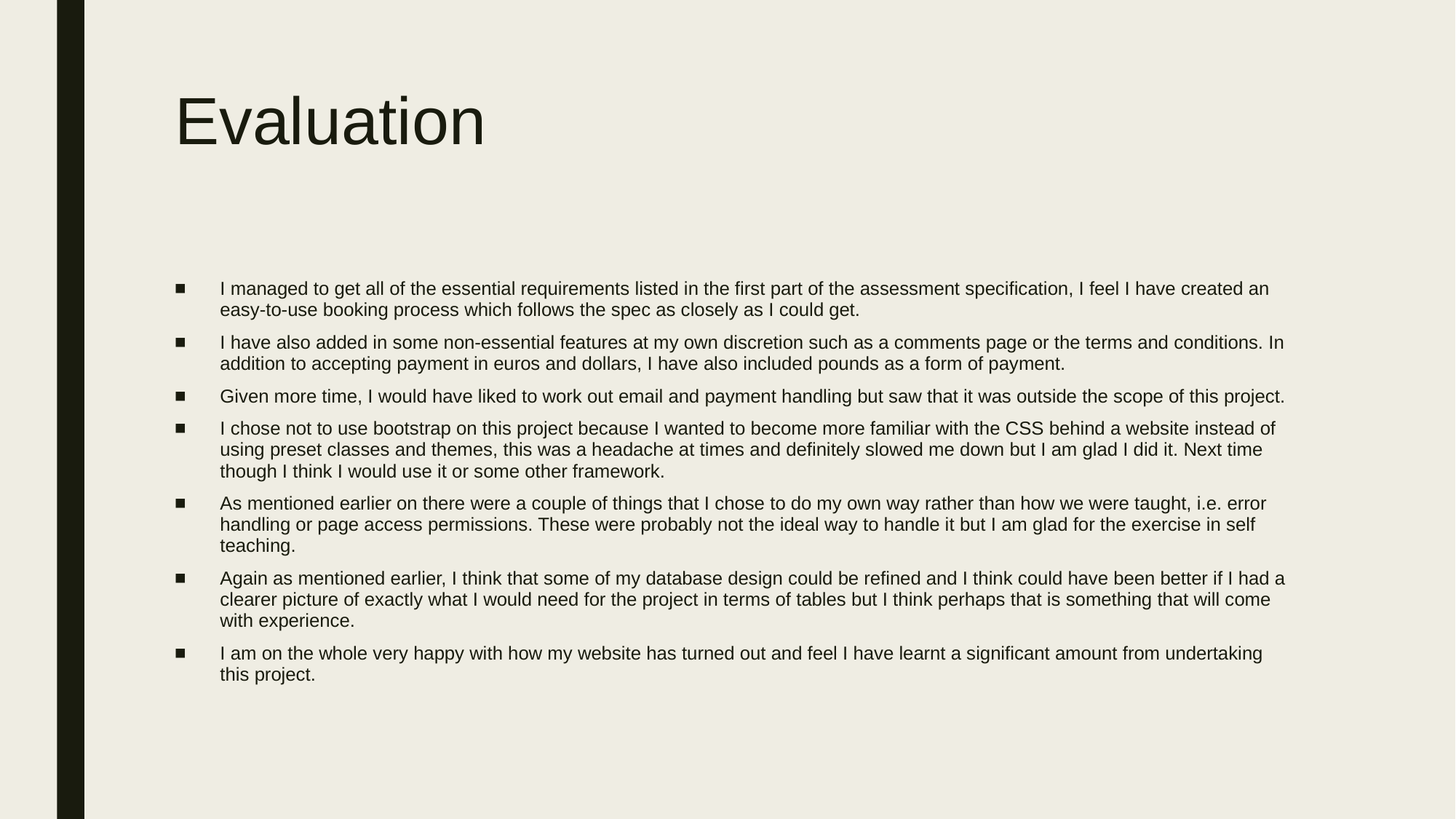

# Evaluation
I managed to get all of the essential requirements listed in the first part of the assessment specification, I feel I have created an easy-to-use booking process which follows the spec as closely as I could get.
I have also added in some non-essential features at my own discretion such as a comments page or the terms and conditions. In addition to accepting payment in euros and dollars, I have also included pounds as a form of payment.
Given more time, I would have liked to work out email and payment handling but saw that it was outside the scope of this project.
I chose not to use bootstrap on this project because I wanted to become more familiar with the CSS behind a website instead of using preset classes and themes, this was a headache at times and definitely slowed me down but I am glad I did it. Next time though I think I would use it or some other framework.
As mentioned earlier on there were a couple of things that I chose to do my own way rather than how we were taught, i.e. error handling or page access permissions. These were probably not the ideal way to handle it but I am glad for the exercise in self teaching.
Again as mentioned earlier, I think that some of my database design could be refined and I think could have been better if I had a clearer picture of exactly what I would need for the project in terms of tables but I think perhaps that is something that will come with experience.
I am on the whole very happy with how my website has turned out and feel I have learnt a significant amount from undertaking this project.